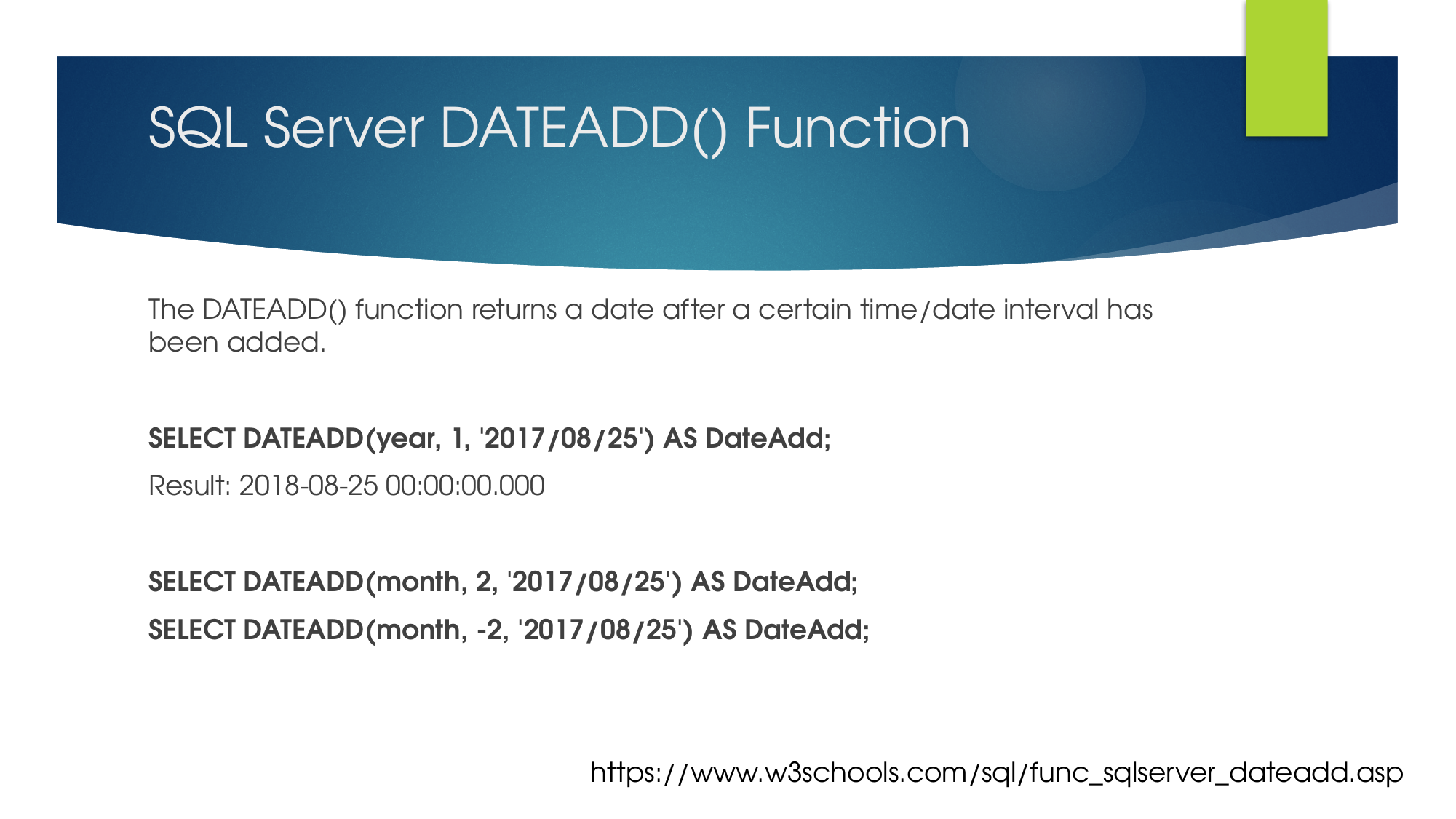

# SQL Server DATEADD() Function
The DATEADD() function returns a date after a certain time/date interval has been added.

SELECT DATEADD(year, 1, '2017/08/25') AS DateAdd;
Result: 2018-08-25 00:00:00.000

SELECT DATEADD(month, 2, '2017/08/25') AS DateAdd;
SELECT DATEADD(month, -2, '2017/08/25') AS DateAdd;
https://www.w3schools.com/sql/func_sqlserver_dateadd.asp